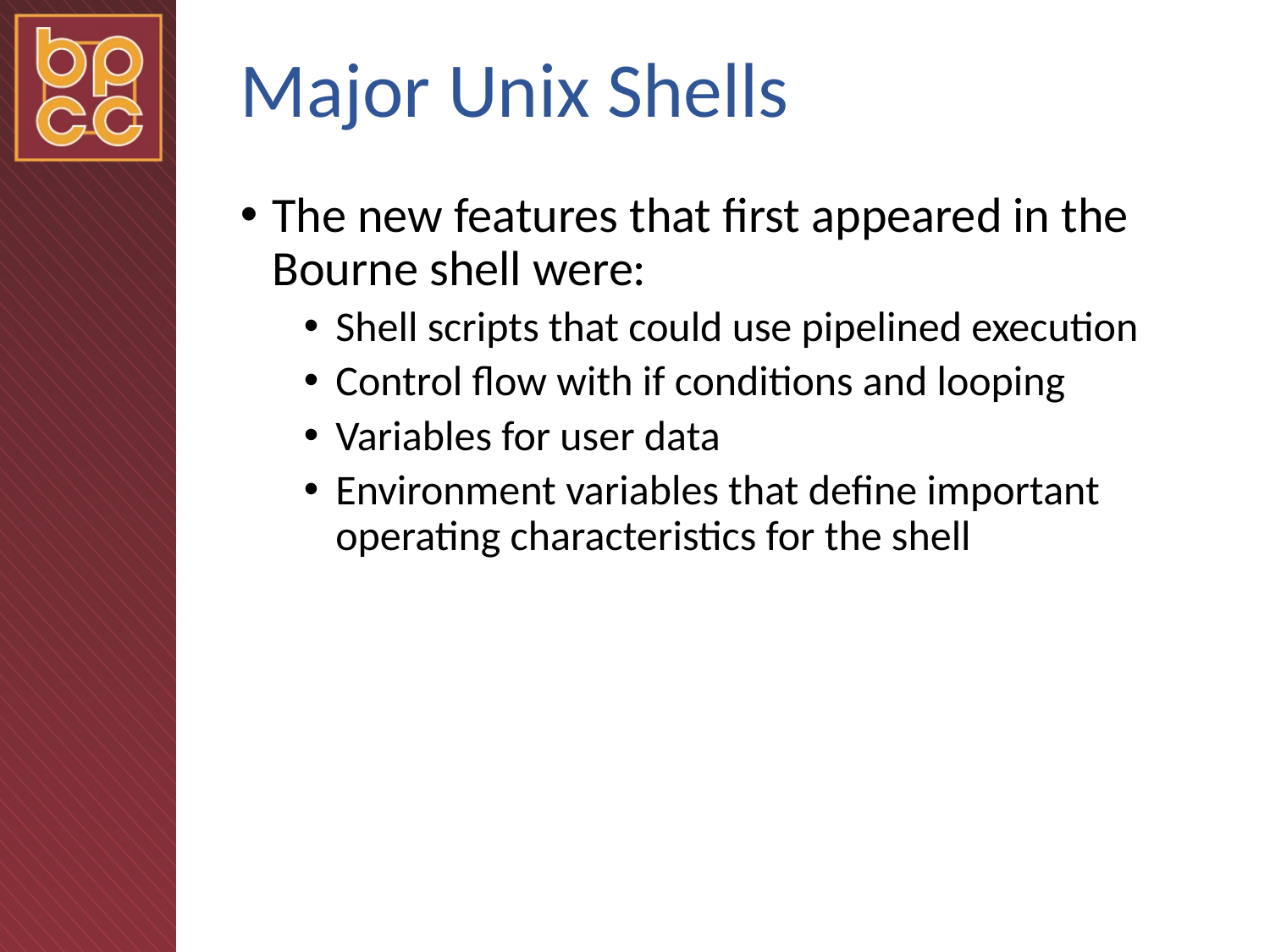

# Major Unix Shells
The new features that first appeared in the Bourne shell were:
Shell scripts that could use pipelined execution
Control flow with if conditions and looping
Variables for user data
Environment variables that define important operating characteristics for the shell